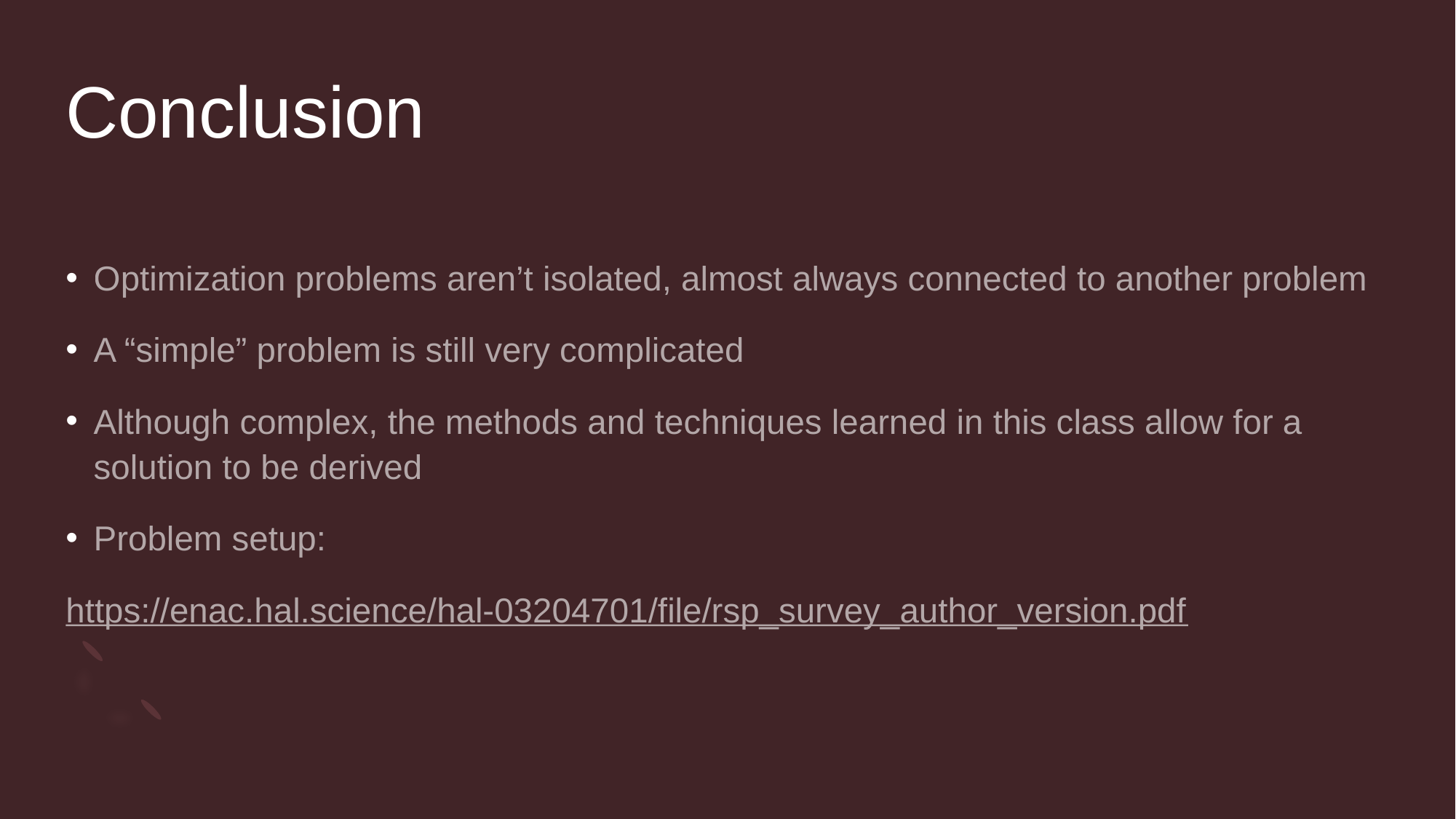

# Conclusion
Optimization problems aren’t isolated, almost always connected to another problem
A “simple” problem is still very complicated
Although complex, the methods and techniques learned in this class allow for a solution to be derived
Problem setup:
https://enac.hal.science/hal-03204701/file/rsp_survey_author_version.pdf